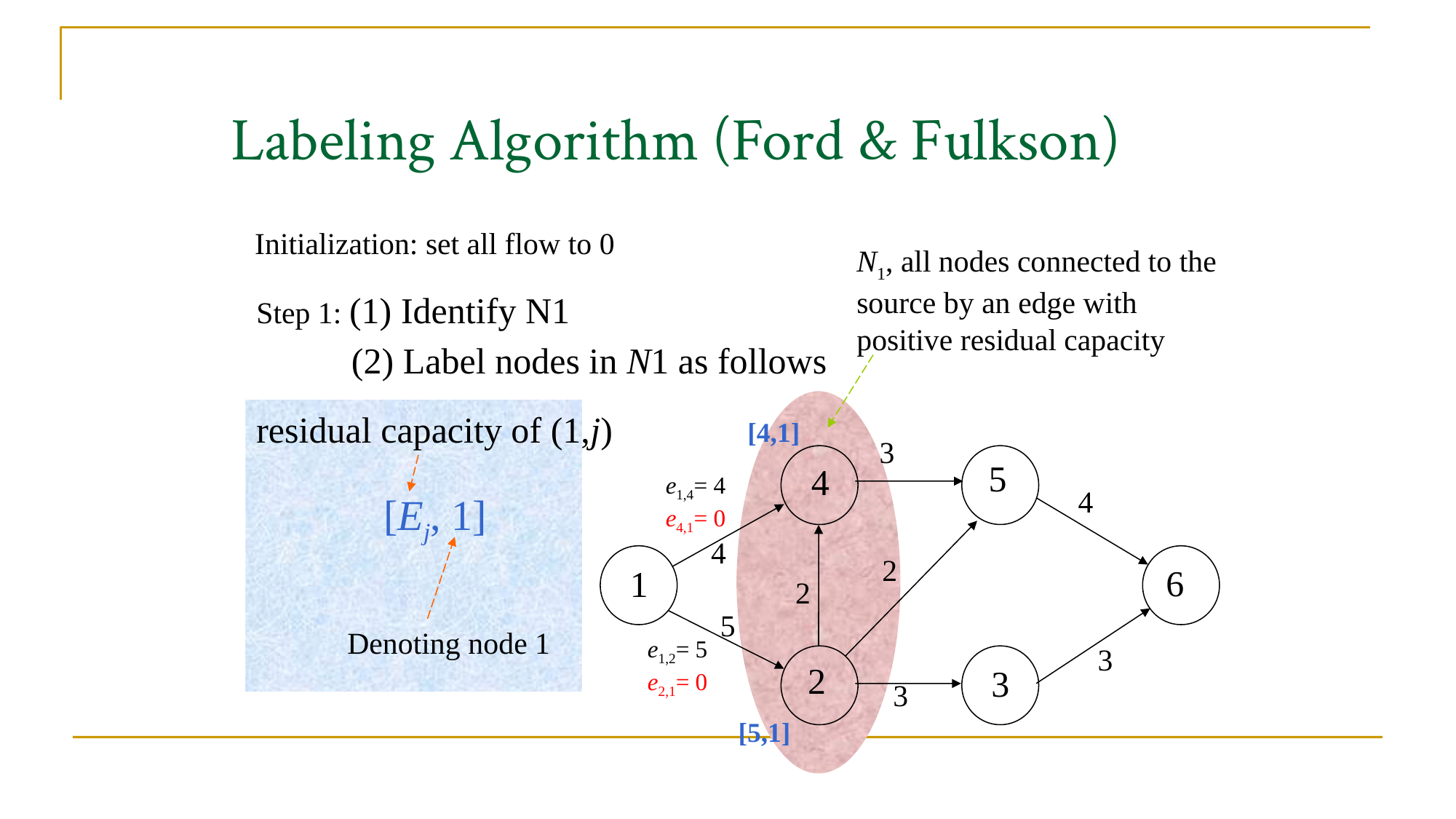

# Labeling Algorithm (Ford & Fulkson)
 Initialization: set all flow to 0
N1, all nodes connected to the source by an edge with positive residual capacity

Step 1: (1) Identify N1
(2) Label nodes in N1 as follows

residual capacity of (1,j)

[Ej, 1]

Denoting node 1
[4,1]
[5,1]
3

5
4
e1,4= 4 e4,1= 0
4

4

2
6
1
2
5

e1,2= 5 e2,1= 0
3

2
3
3